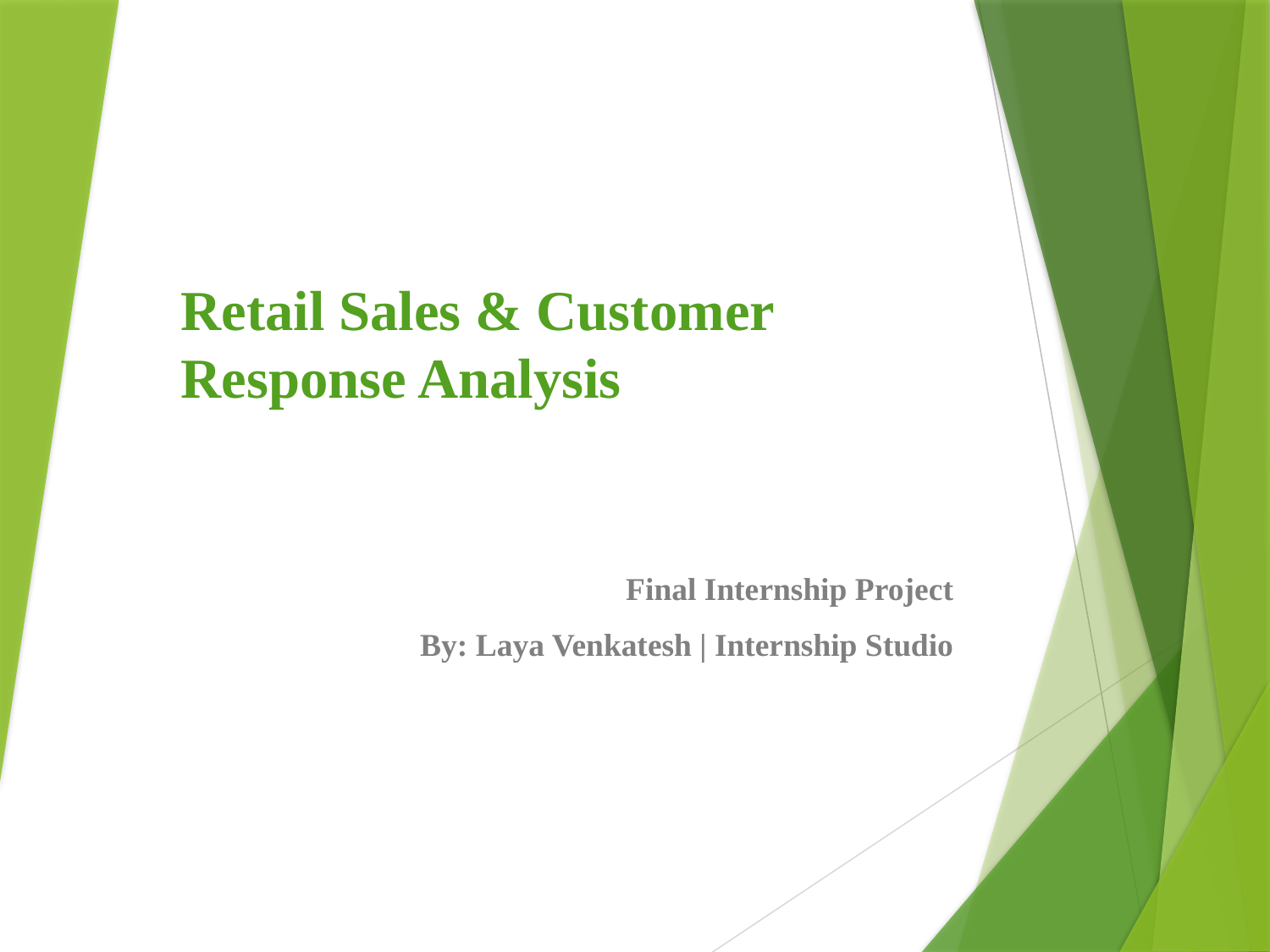

Retail Sales & Customer Response Analysis
Final Internship Project
By: Laya Venkatesh | Internship Studio